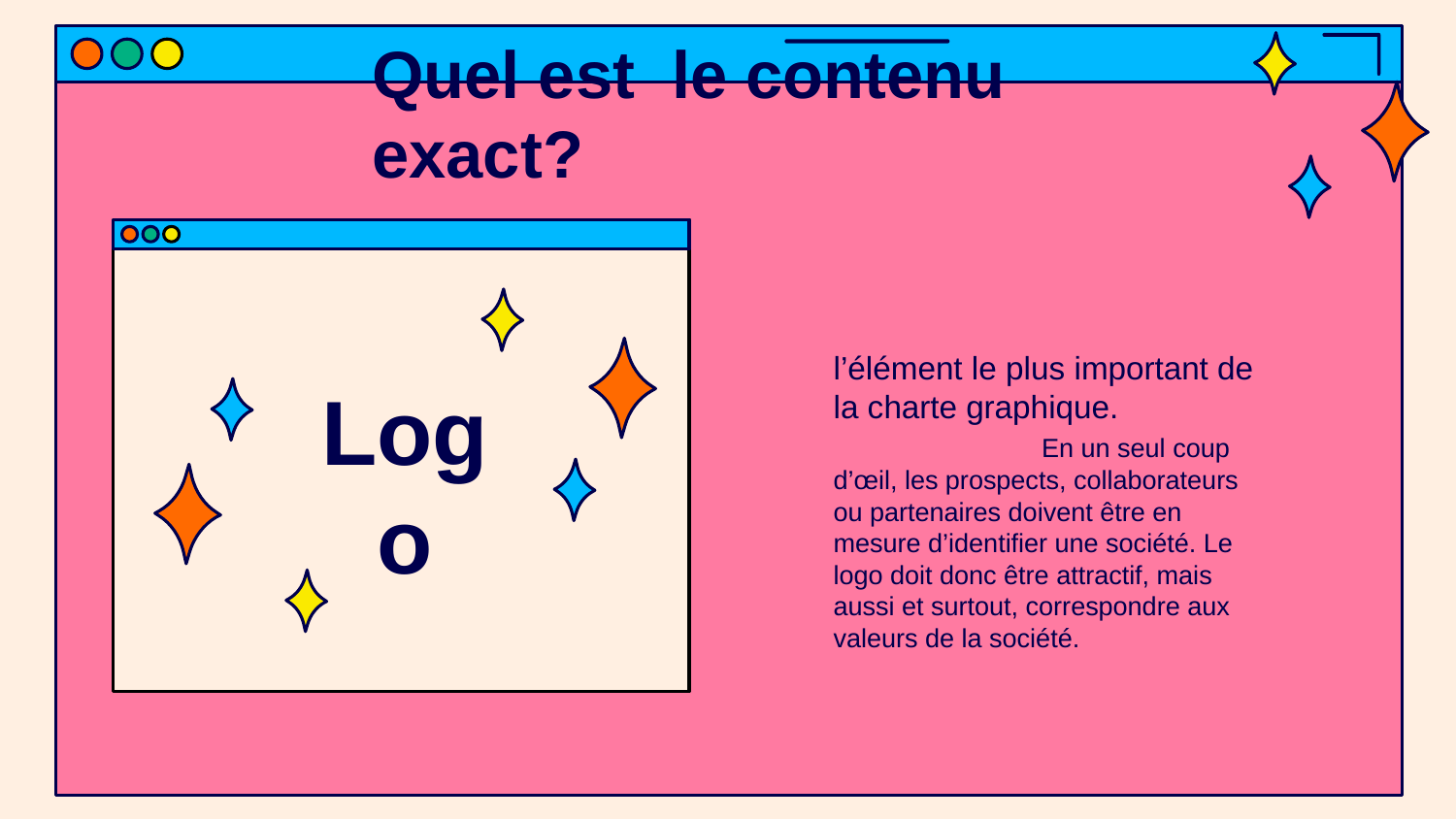

# Quel est  le contenu exact?
l’élément le plus important de la charte graphique.		       En un seul coup d’œil, les prospects, collaborateurs ou partenaires doivent être en mesure d’identifier une société. Le logo doit donc être attractif, mais aussi et surtout, correspondre aux valeurs de la société.
Logo